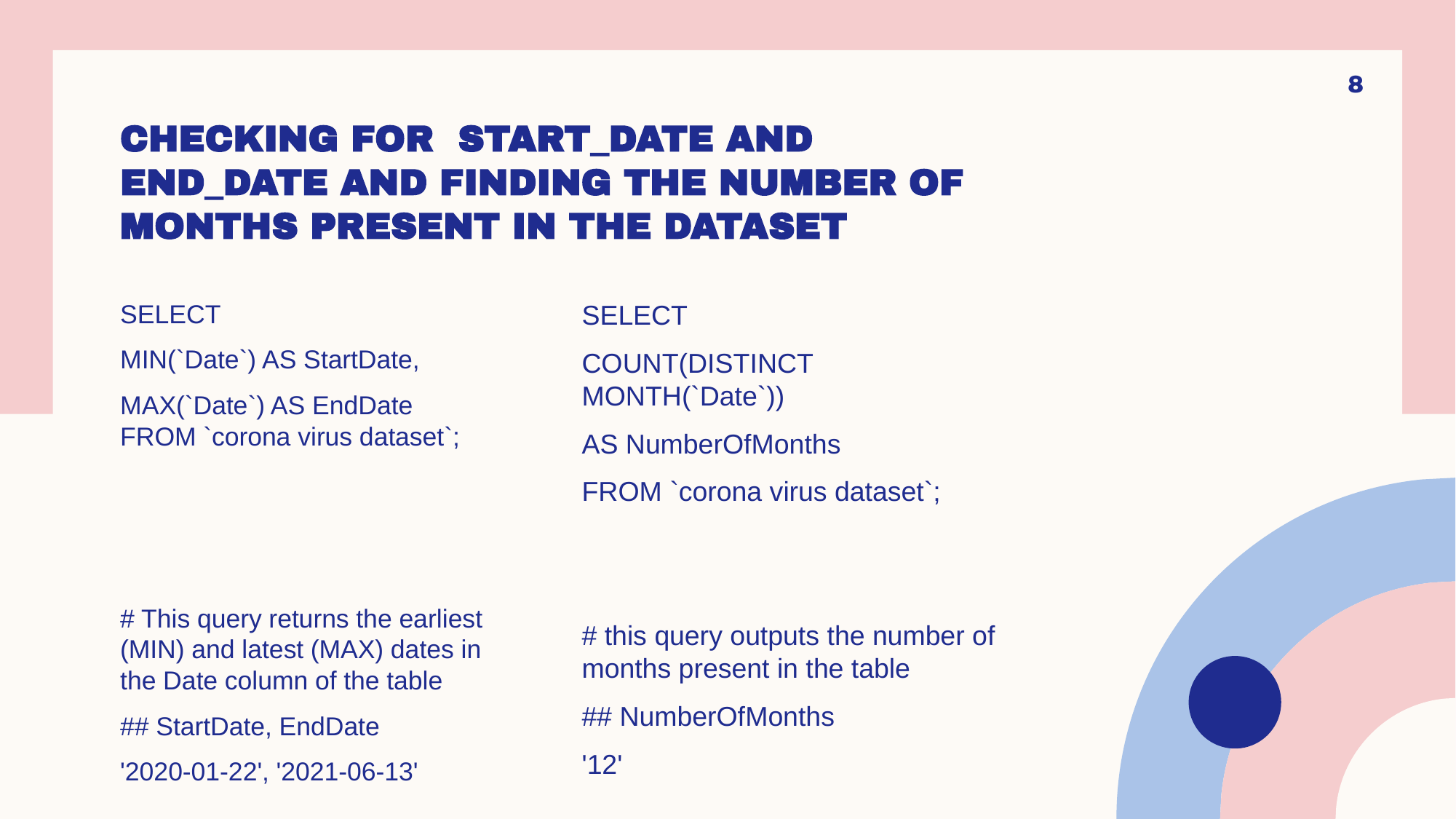

8
# Checking for  start_date and end_date and finding the number of months present in the dataset
SELECT
MIN(`Date`) AS StartDate,
MAX(`Date`) AS EndDate FROM `corona virus dataset`;

# This query returns the earliest (MIN) and latest (MAX) dates in the Date column of the table
## StartDate, EndDate
'2020-01-22', '2021-06-13'

SELECT
COUNT(DISTINCT MONTH(`Date`))
AS NumberOfMonths
FROM `corona virus dataset`;

# this query outputs the number of months present in the table
## NumberOfMonths
'12'